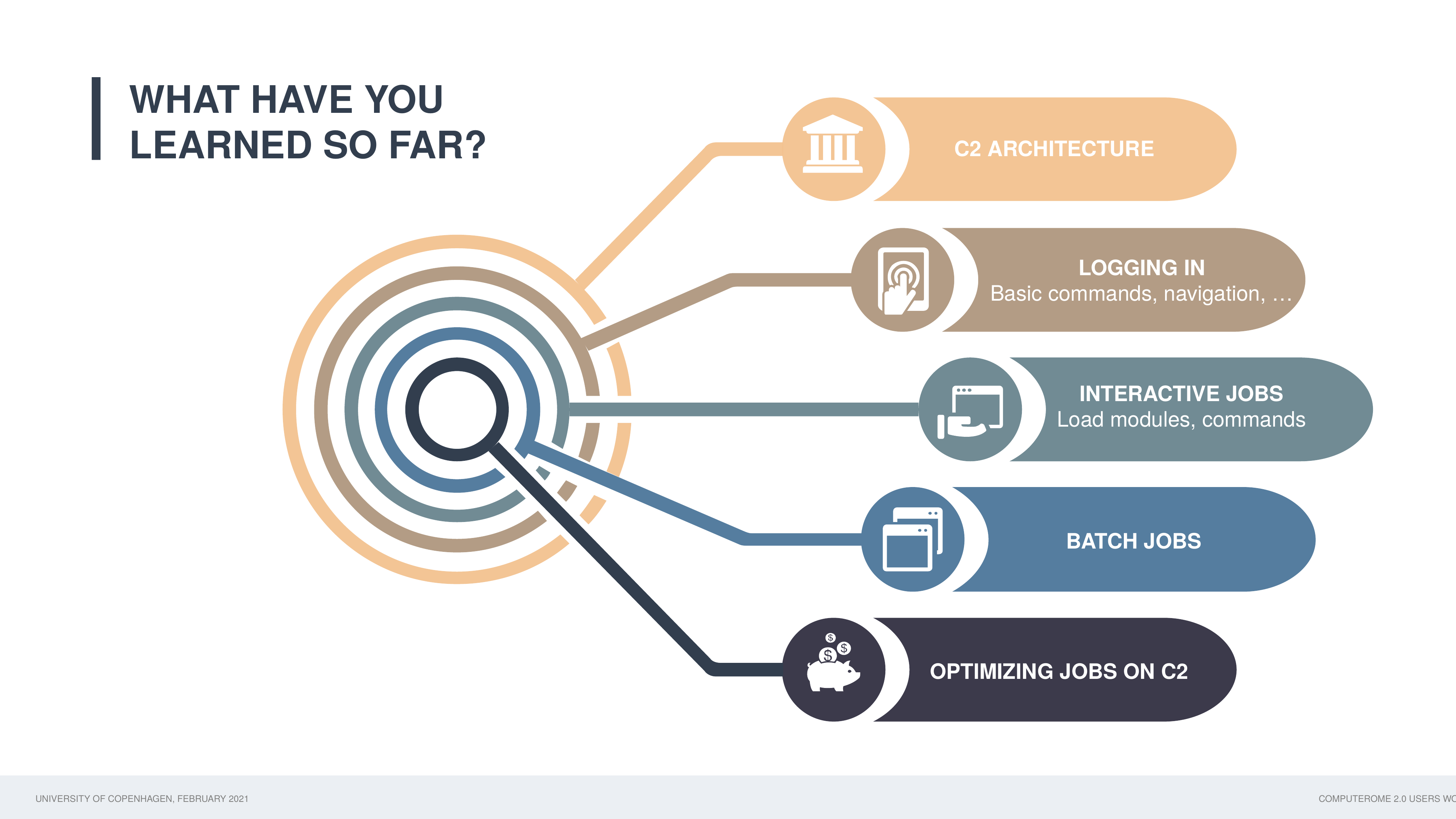

WHAT HAVE YOU LEARNED SO FAR?

C2 ARCHITECTURE

LOGGING IN
Basic commands, navigation, …

INTERACTIVE JOBS
Load modules, commands

BATCH JOBS

OPTIMIZING JOBS ON C2